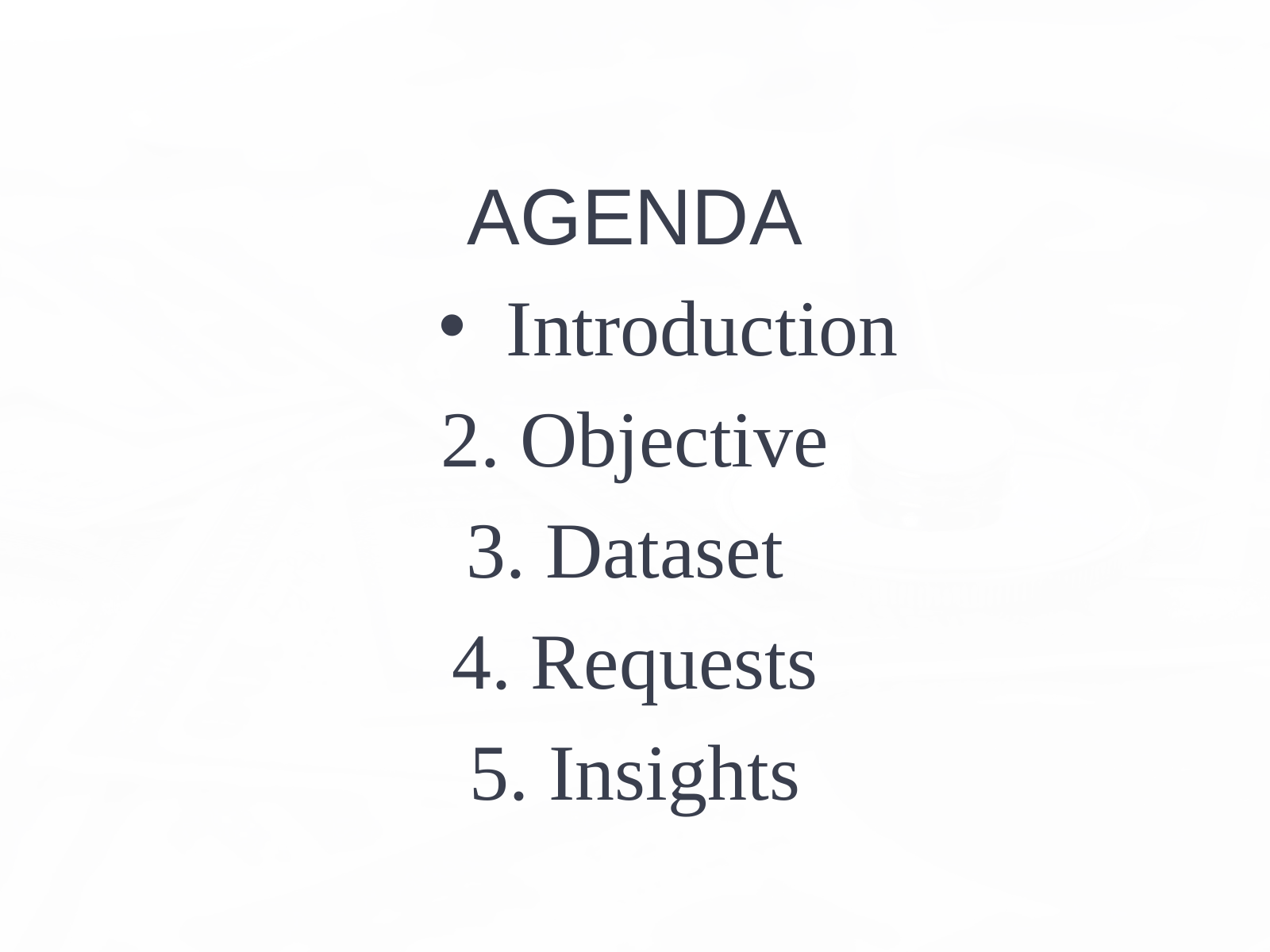

AGENDA
Introduction
2. Objective
3. Dataset
4. Requests
5. Insights